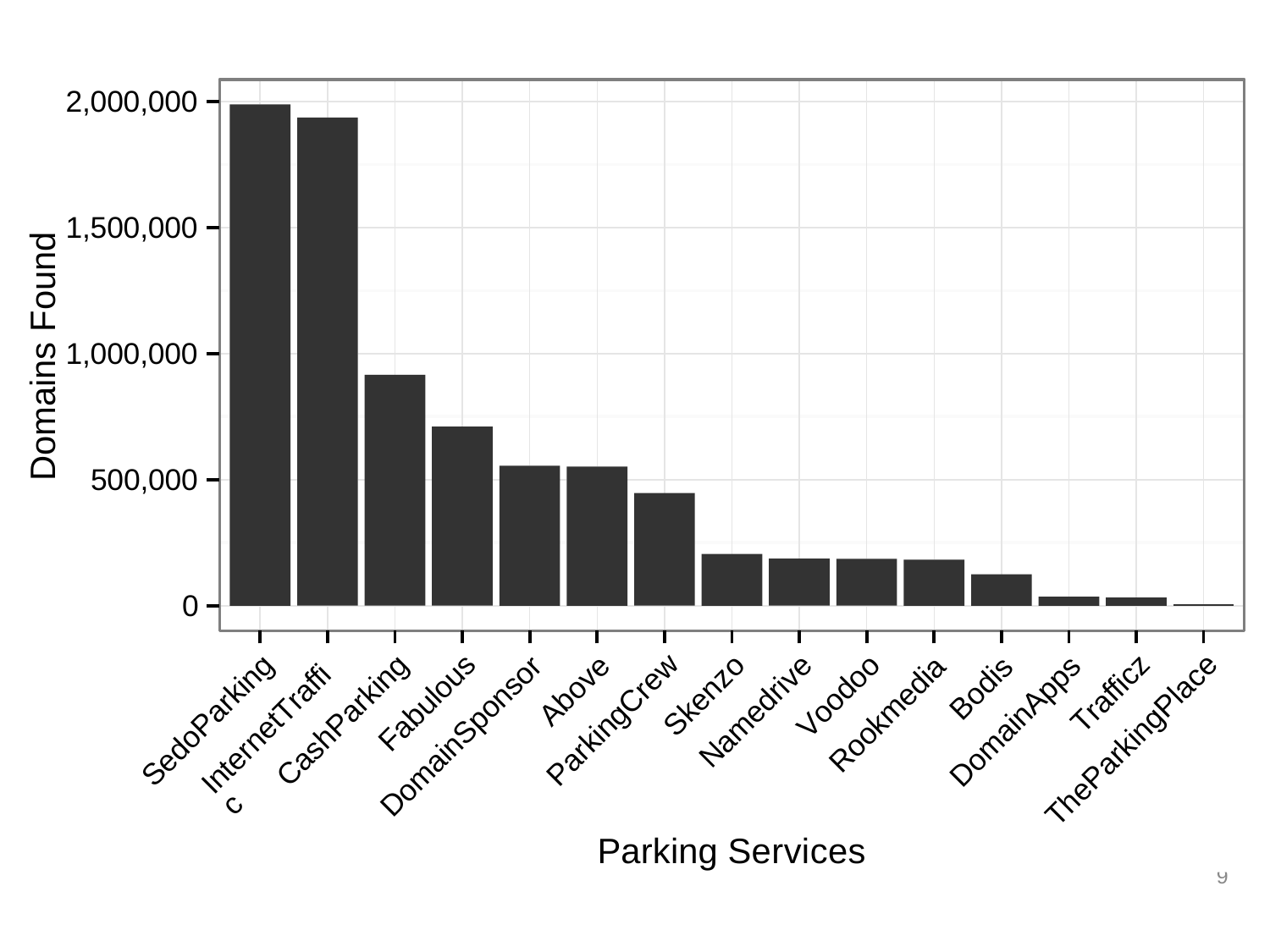

9

2,000,000

1,500,000
Domains Found

1,000,000

500,000

0

Bodis
Above
Trafficz
Skenzo
Voodoo
Fabulous
Namedrive
Rookmedia
ParkingCrew
CashParking
SedoParking
DomainApps
InternetTraffic
DomainSponsor
TheParkingPlace
Parking Services